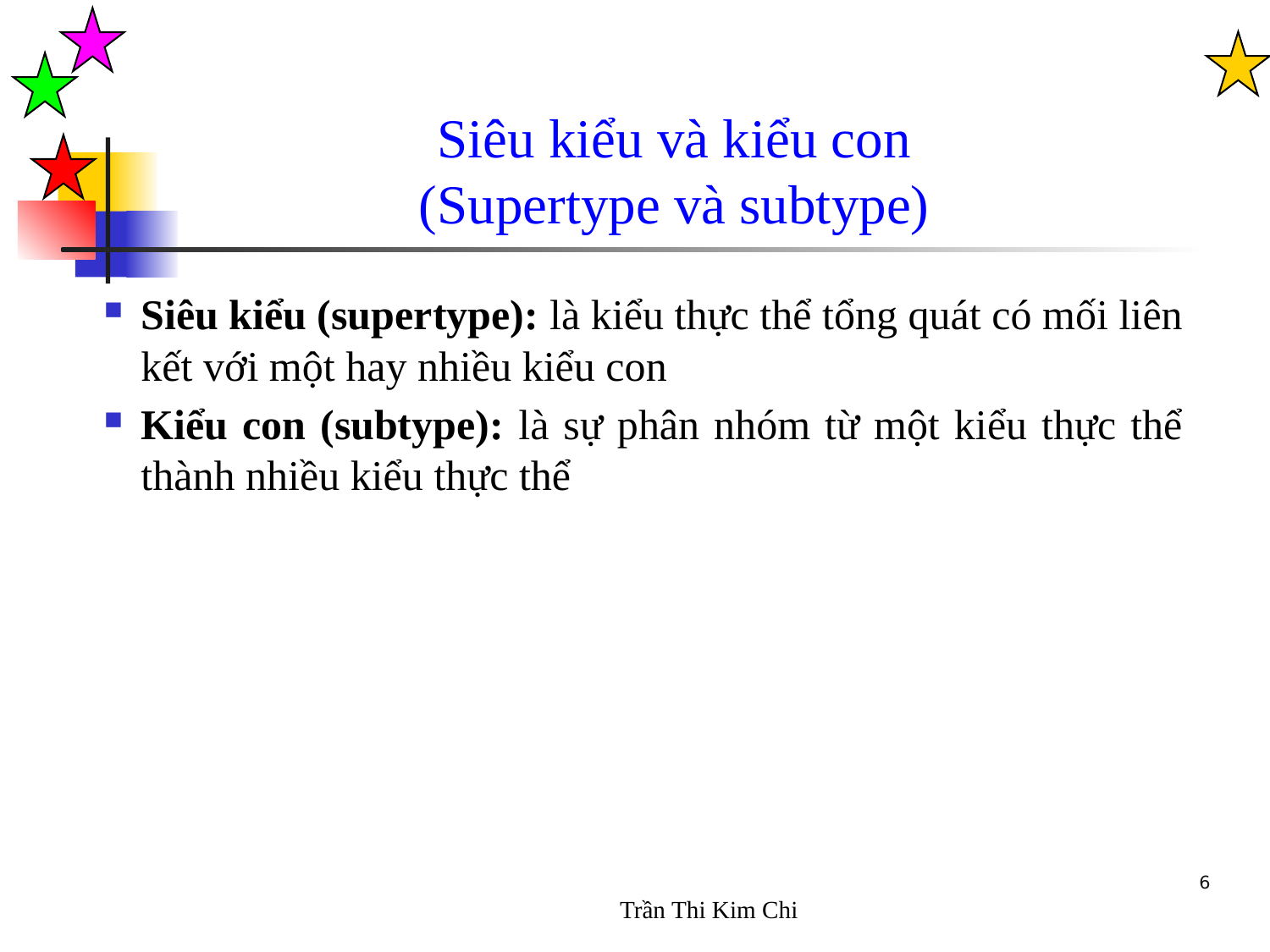

Siêu kiểu và kiểu con
(Supertype và subtype)
Siêu kiểu (supertype): là kiểu thực thể tổng quát có mối liên kết với một hay nhiều kiểu con
Kiểu con (subtype): là sự phân nhóm từ một kiểu thực thể thành nhiều kiểu thực thể

6
Trần Thi Kim Chi